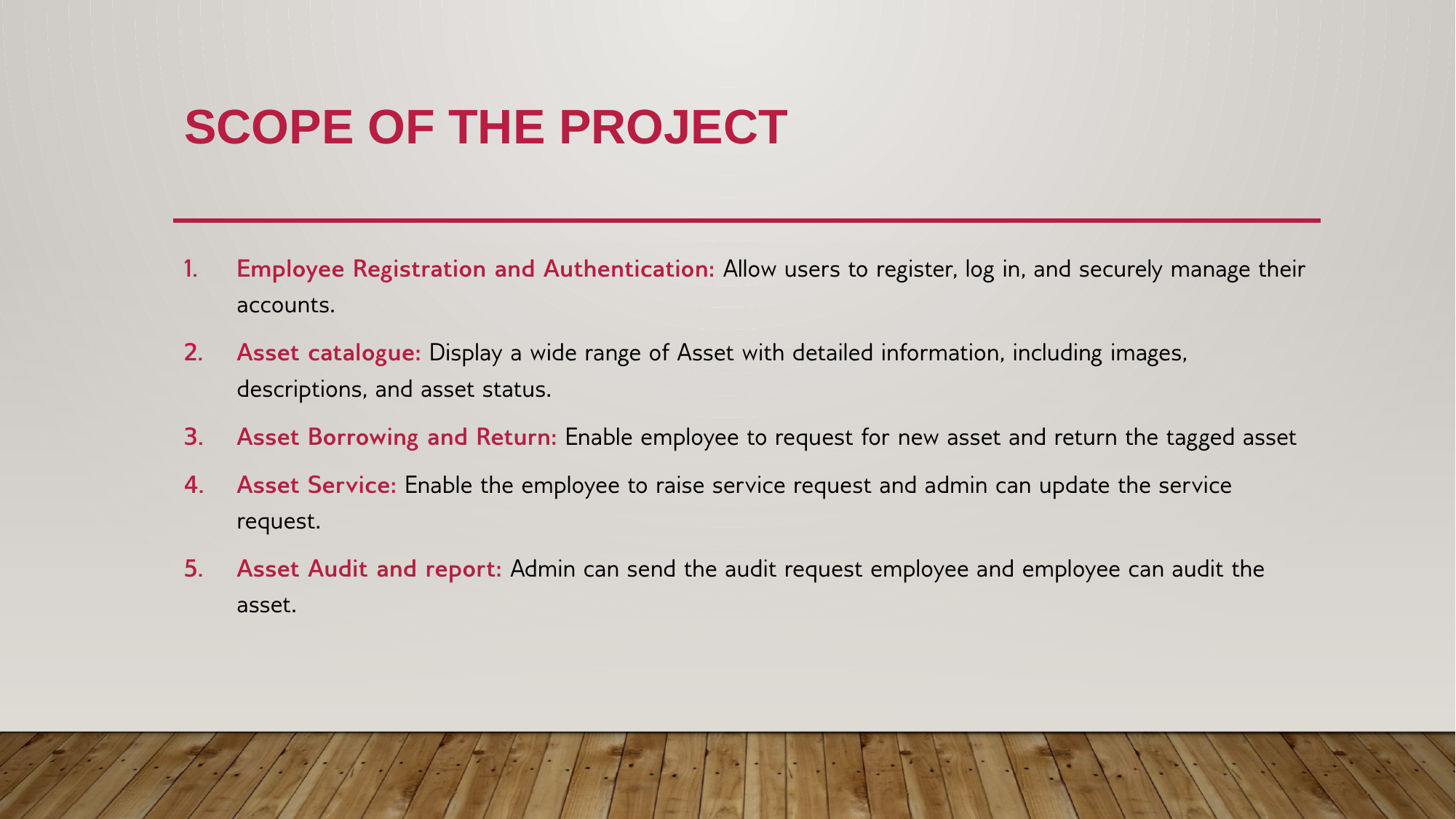

# Scope of the Project
Employee Registration and Authentication: Allow users to register, log in, and securely manage their accounts.
Asset catalogue: Display a wide range of Asset with detailed information, including images, descriptions, and asset status.
Asset Borrowing and Return: Enable employee to request for new asset and return the tagged asset
Asset Service: Enable the employee to raise service request and admin can update the service request.
Asset Audit and report: Admin can send the audit request employee and employee can audit the asset.